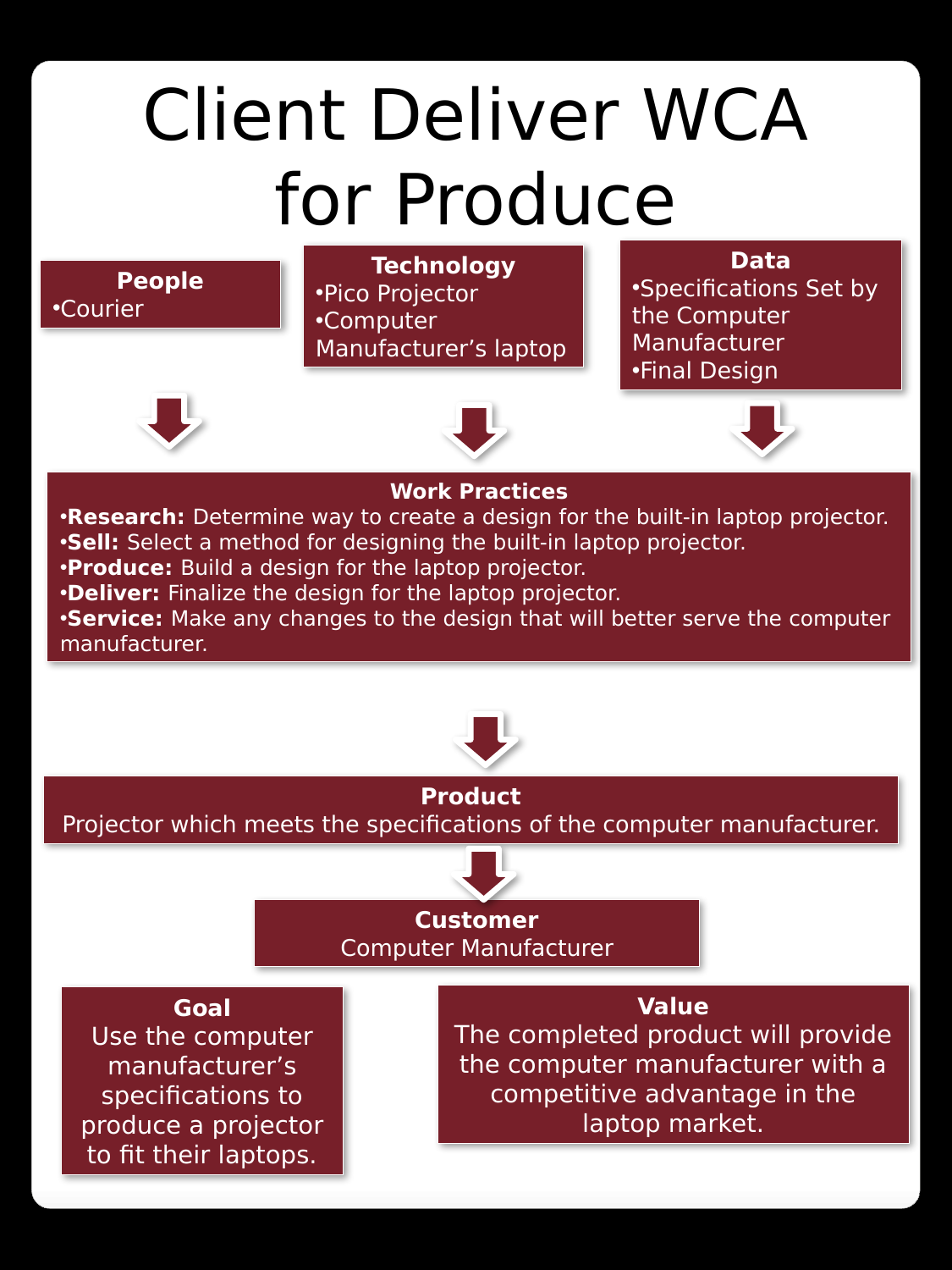

Client Deliver WCA
for Produce
Data
Specifications Set by the Computer Manufacturer
Final Design
Technology
Pico Projector
Computer Manufacturer’s laptop
People
Courier

Work Practices
Research: Determine way to create a design for the built-in laptop projector.
Sell: Select a method for designing the built-in laptop projector.
Produce: Build a design for the laptop projector.
Deliver: Finalize the design for the laptop projector.
Service: Make any changes to the design that will better serve the computer manufacturer.

Product
Projector which meets the specifications of the computer manufacturer.

Customer
Computer Manufacturer
Value
The completed product will provide the computer manufacturer with a competitive advantage in the laptop market.
Goal
Use the computer manufacturer’s specifications to produce a projector to fit their laptops.